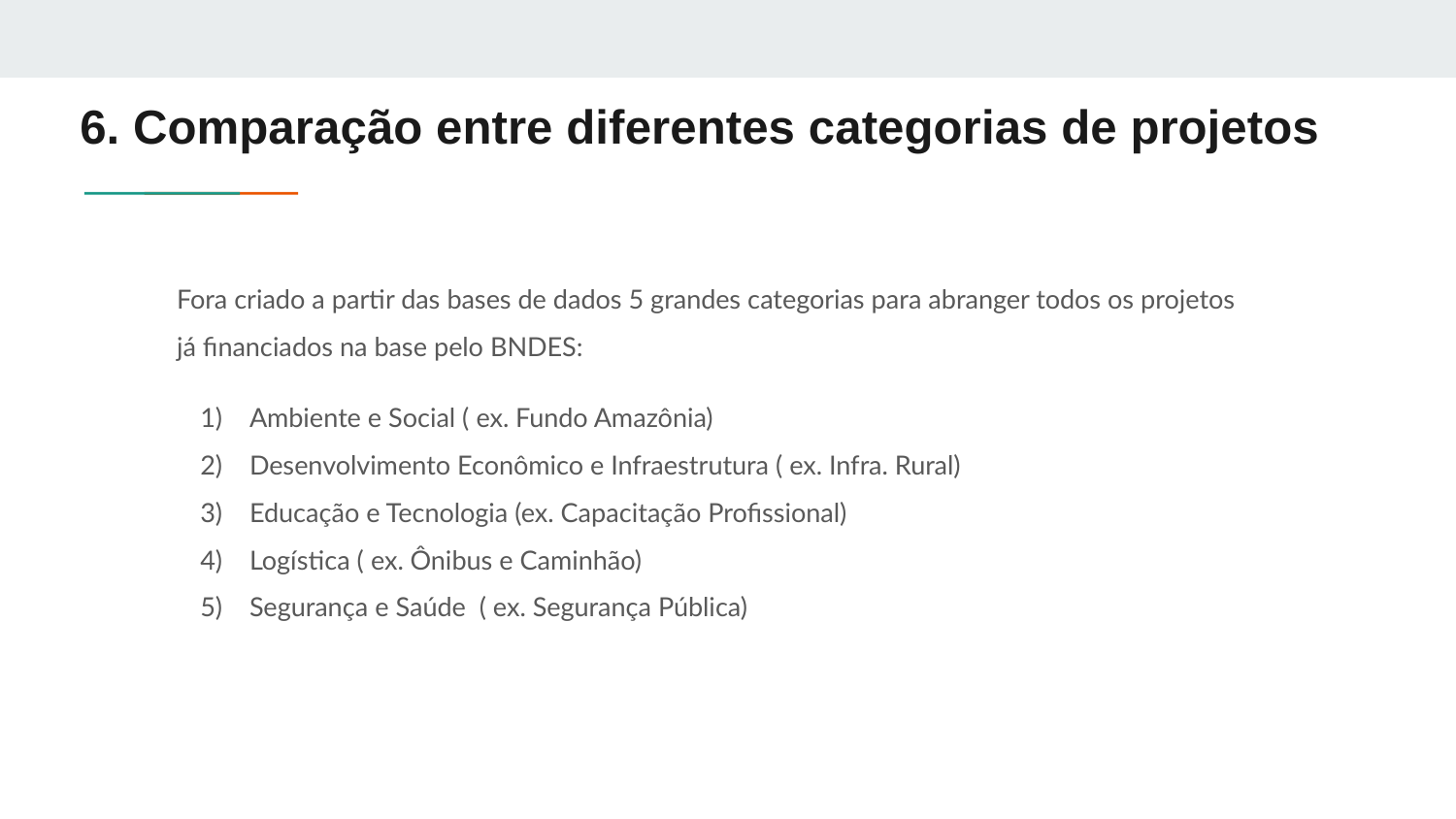

# 6. Comparação entre diferentes categorias de projetos
Fora criado a partir das bases de dados 5 grandes categorias para abranger todos os projetos já financiados na base pelo BNDES:
Ambiente e Social ( ex. Fundo Amazônia)
Desenvolvimento Econômico e Infraestrutura ( ex. Infra. Rural)
Educação e Tecnologia (ex. Capacitação Profissional)
Logística ( ex. Ônibus e Caminhão)
Segurança e Saúde  ( ex. Segurança Pública)